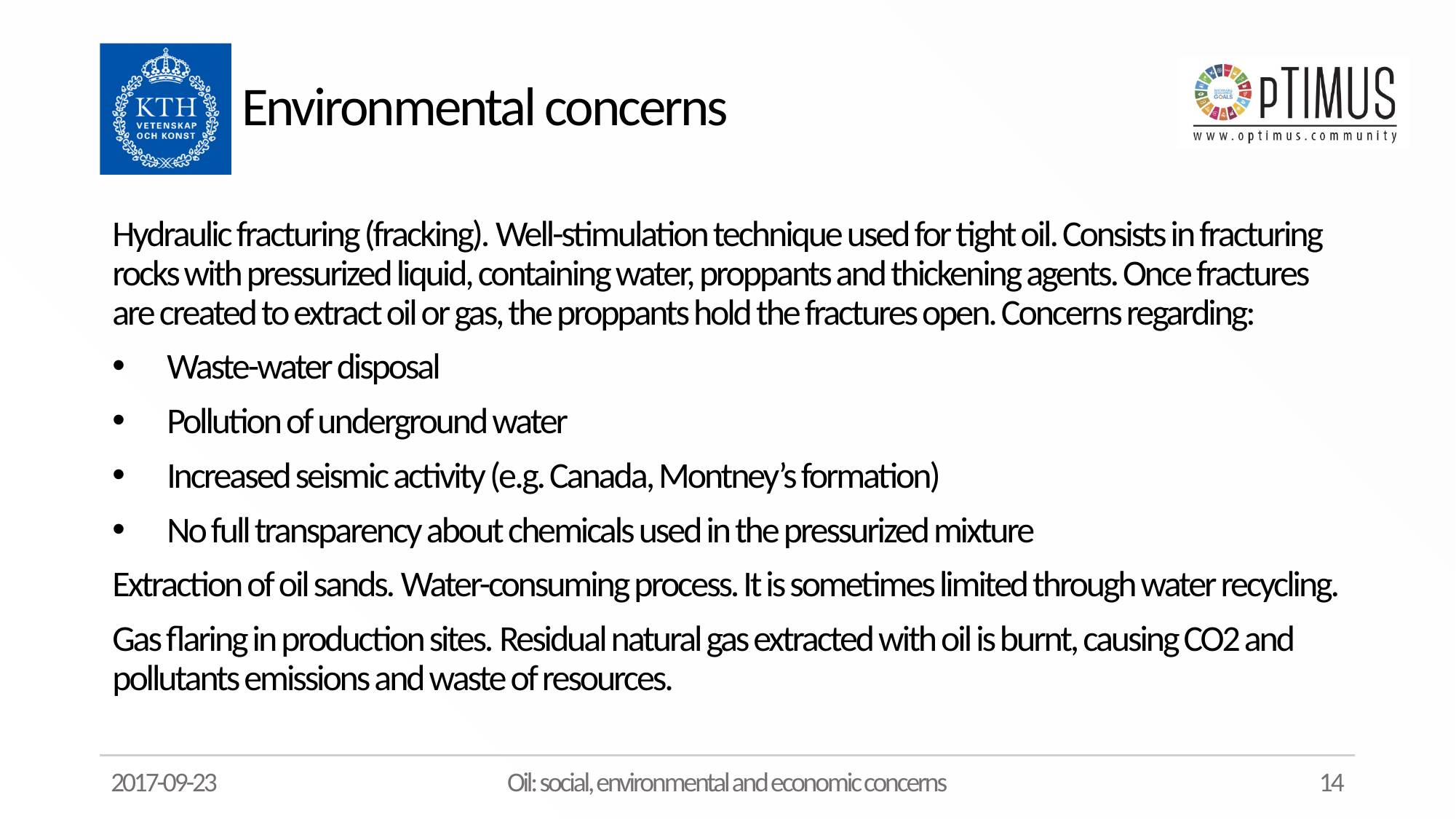

# Environmental concerns
Hydraulic fracturing (fracking). Well-stimulation technique used for tight oil. Consists in fracturing rocks with pressurized liquid, containing water, proppants and thickening agents. Once fractures are created to extract oil or gas, the proppants hold the fractures open. Concerns regarding:
Waste-water disposal
Pollution of underground water
Increased seismic activity (e.g. Canada, Montney’s formation)
No full transparency about chemicals used in the pressurized mixture
Extraction of oil sands. Water-consuming process. It is sometimes limited through water recycling.
Gas flaring in production sites. Residual natural gas extracted with oil is burnt, causing CO2 and pollutants emissions and waste of resources.
2017-09-23
Oil: social, environmental and economic concerns
14